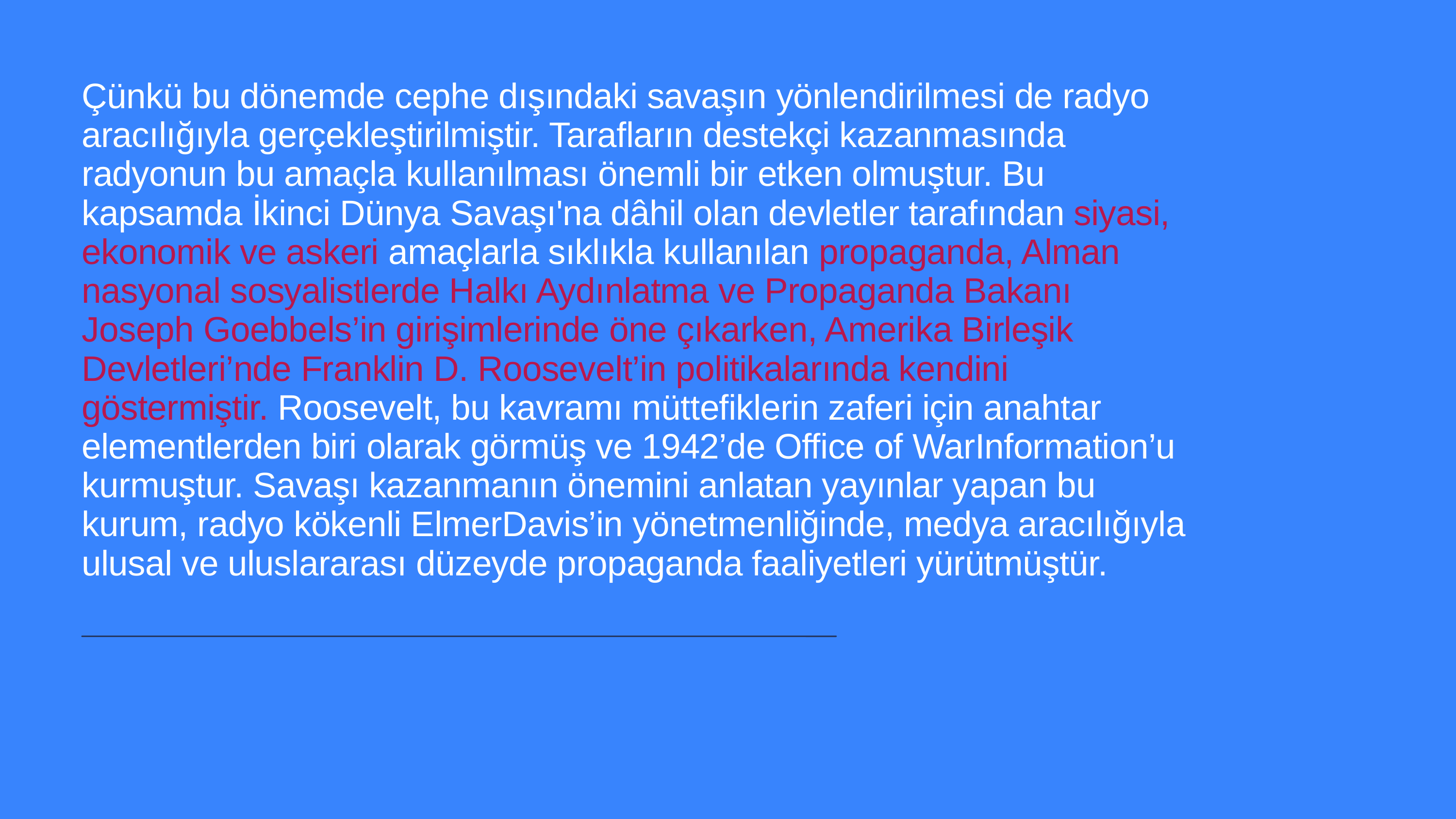

Çünkü bu dönemde cephe dışındaki savaşın yönlendirilmesi de radyo aracılığıyla gerçekleştirilmiştir. Tarafların destekçi kazanmasında radyonun bu amaçla kullanılması önemli bir etken olmuştur. Bu kapsamda İkinci Dünya Savaşı'na dâhil olan devletler tarafından siyasi, ekonomik ve askeri amaçlarla sıklıkla kullanılan propaganda, Alman nasyonal sosyalistlerde Halkı Aydınlatma ve Propaganda Bakanı Joseph Goebbels’in girişimlerinde öne çıkarken, Amerika Birleşik Devletleri’nde Franklin D. Roosevelt’in politikalarında kendini göstermiştir. Roosevelt, bu kavramı müttefiklerin zaferi için anahtar elementlerden biri olarak görmüş ve 1942’de Office of WarInformation’u kurmuştur. Savaşı kazanmanın önemini anlatan yayınlar yapan bu kurum, radyo kökenli ElmerDavis’in yönetmenliğinde, medya aracılığıyla ulusal ve uluslararası düzeyde propaganda faaliyetleri yürütmüştür.